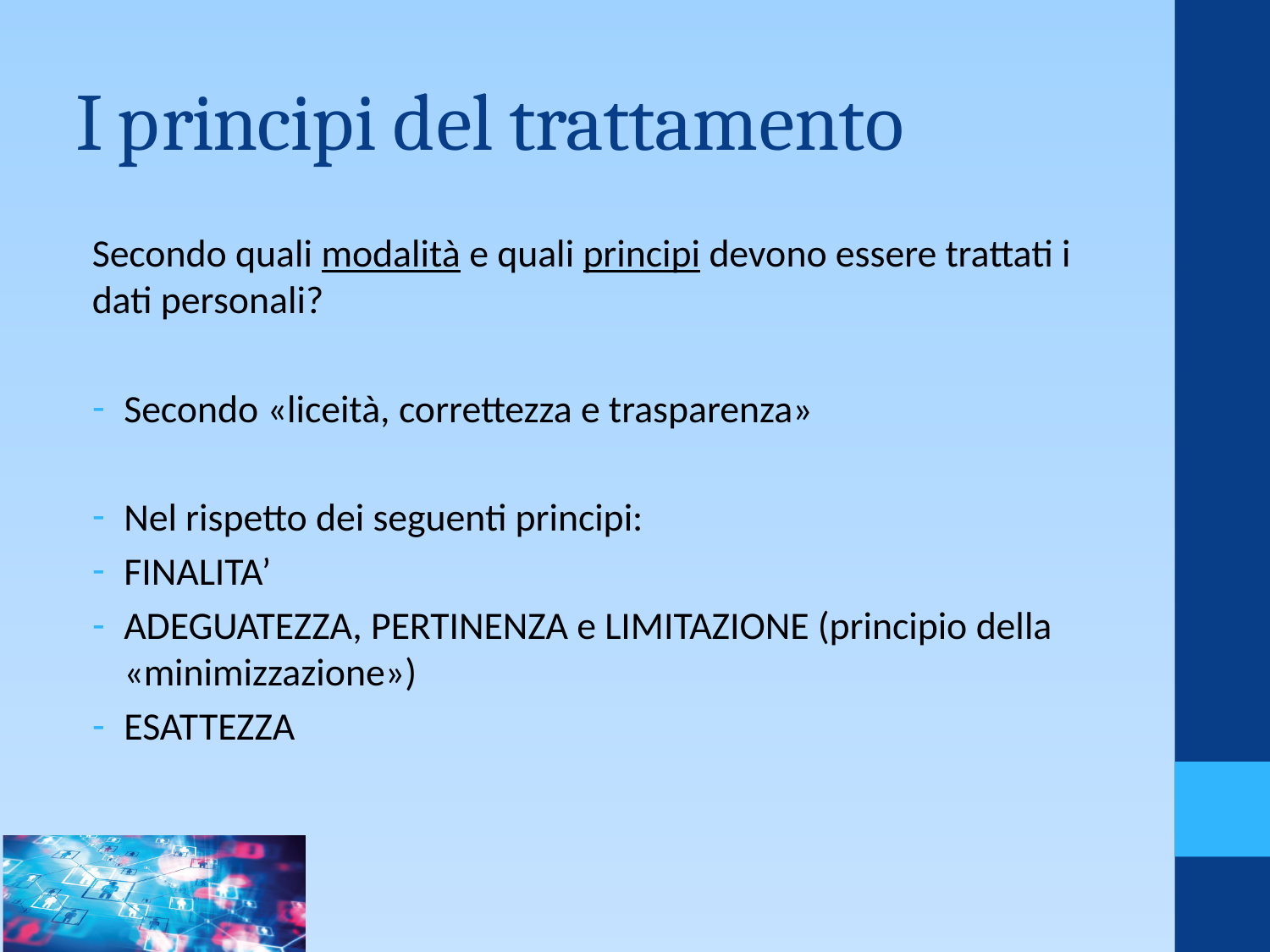

# I principi del trattamento
Secondo quali modalità e quali principi devono essere trattati i dati personali?

Secondo «liceità, correttezza e trasparenza»

Nel rispetto dei seguenti principi:
FINALITA’
ADEGUATEZZA, PERTINENZA e LIMITAZIONE (principio della «minimizzazione»)
ESATTEZZA